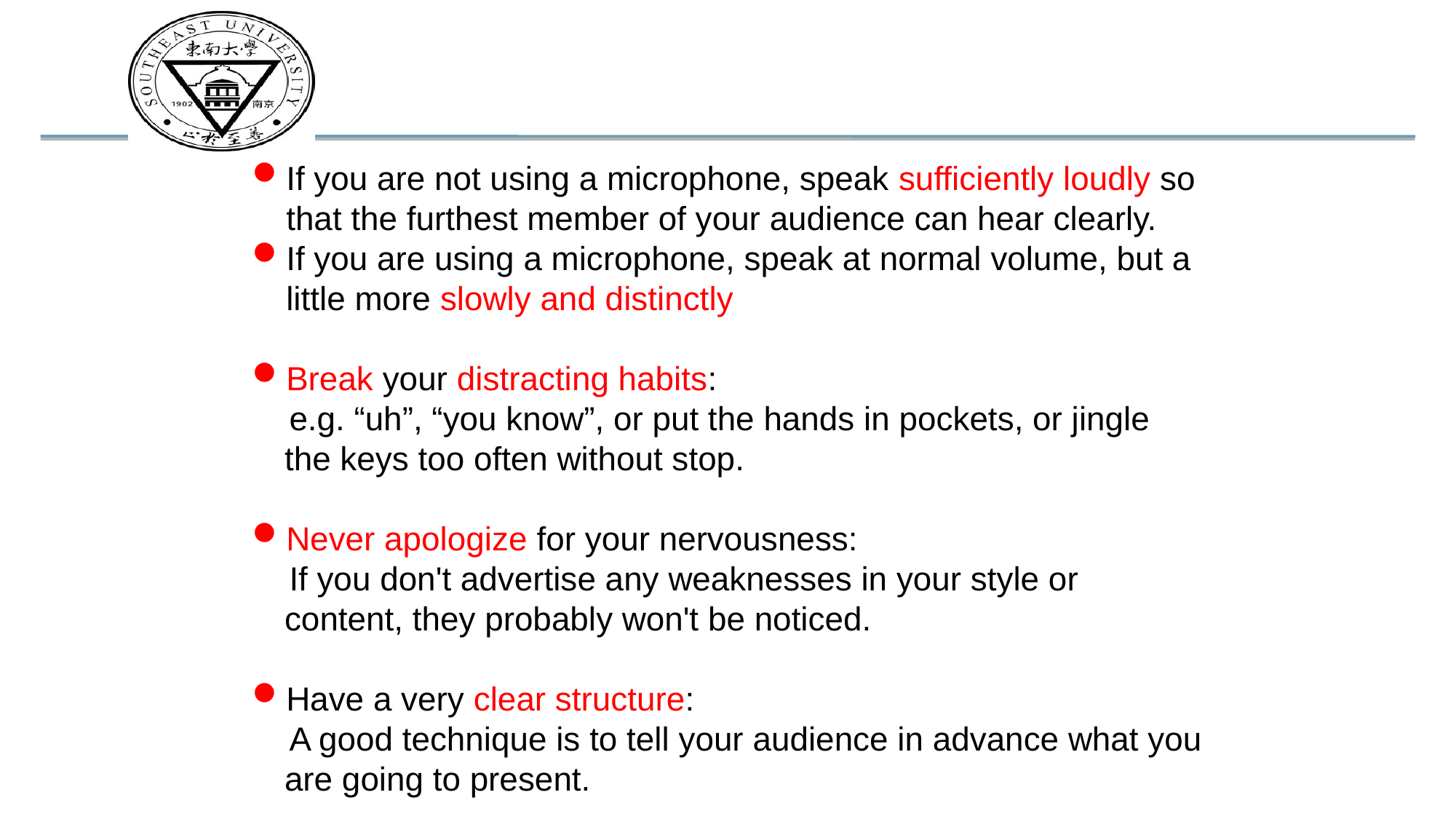

If you are not using a microphone, speak sufficiently loudly so that the furthest member of your audience can hear clearly.
If you are using a microphone, speak at normal volume, but a little more slowly and distinctly

Break your distracting habits:
    e.g. “uh”, “you know”, or put the hands in pockets, or jingle the keys too often without stop.

Never apologize for your nervousness:
    If you don't advertise any weaknesses in your style or content, they probably won't be noticed.

Have a very clear structure:
    A good technique is to tell your audience in advance what you are going to present.